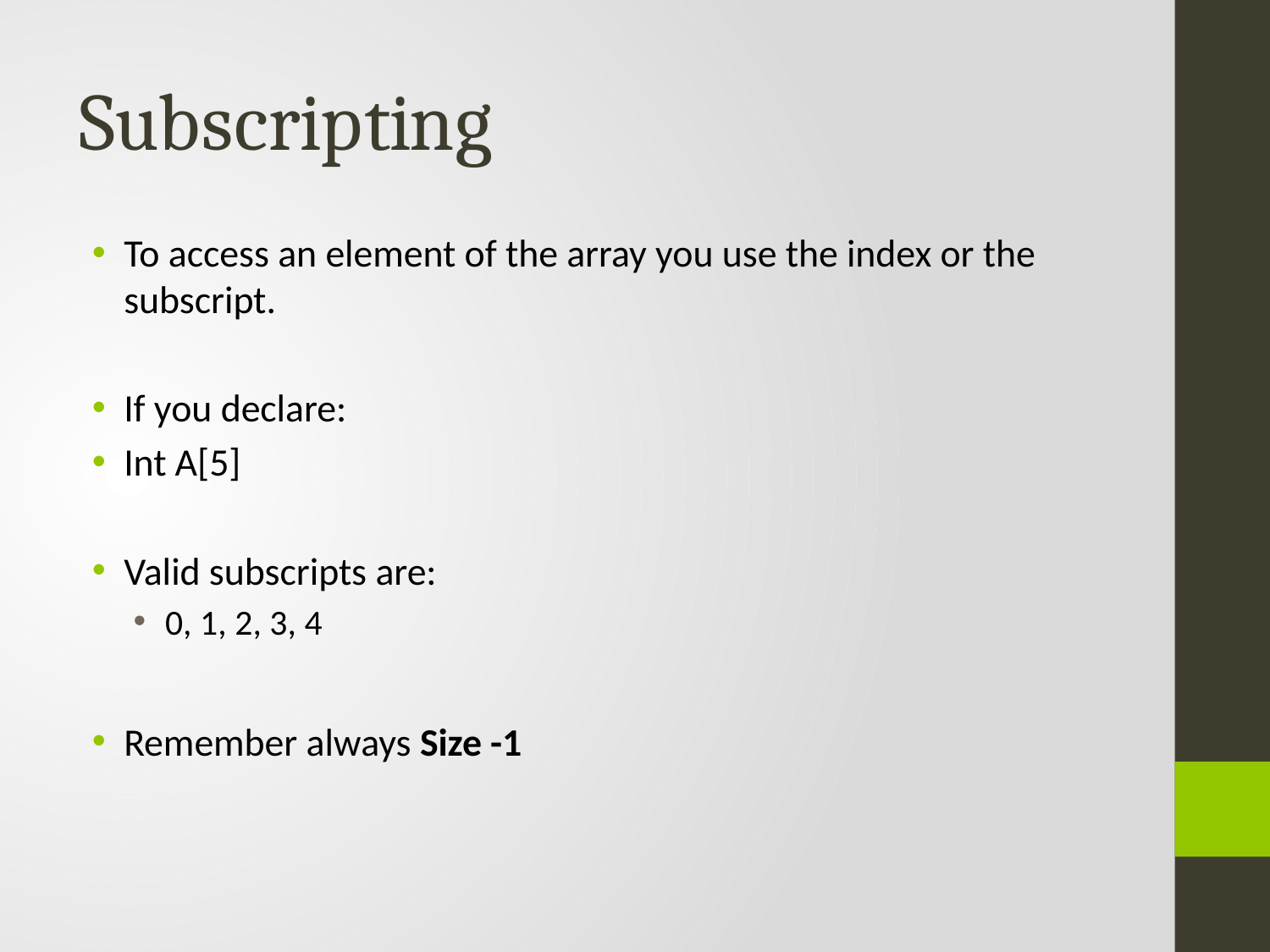

# Subscripting
To access an element of the array you use the index or the subscript.

If you declare:
Int A[5]

Valid subscripts are:
0, 1, 2, 3, 4

Remember always Size -1